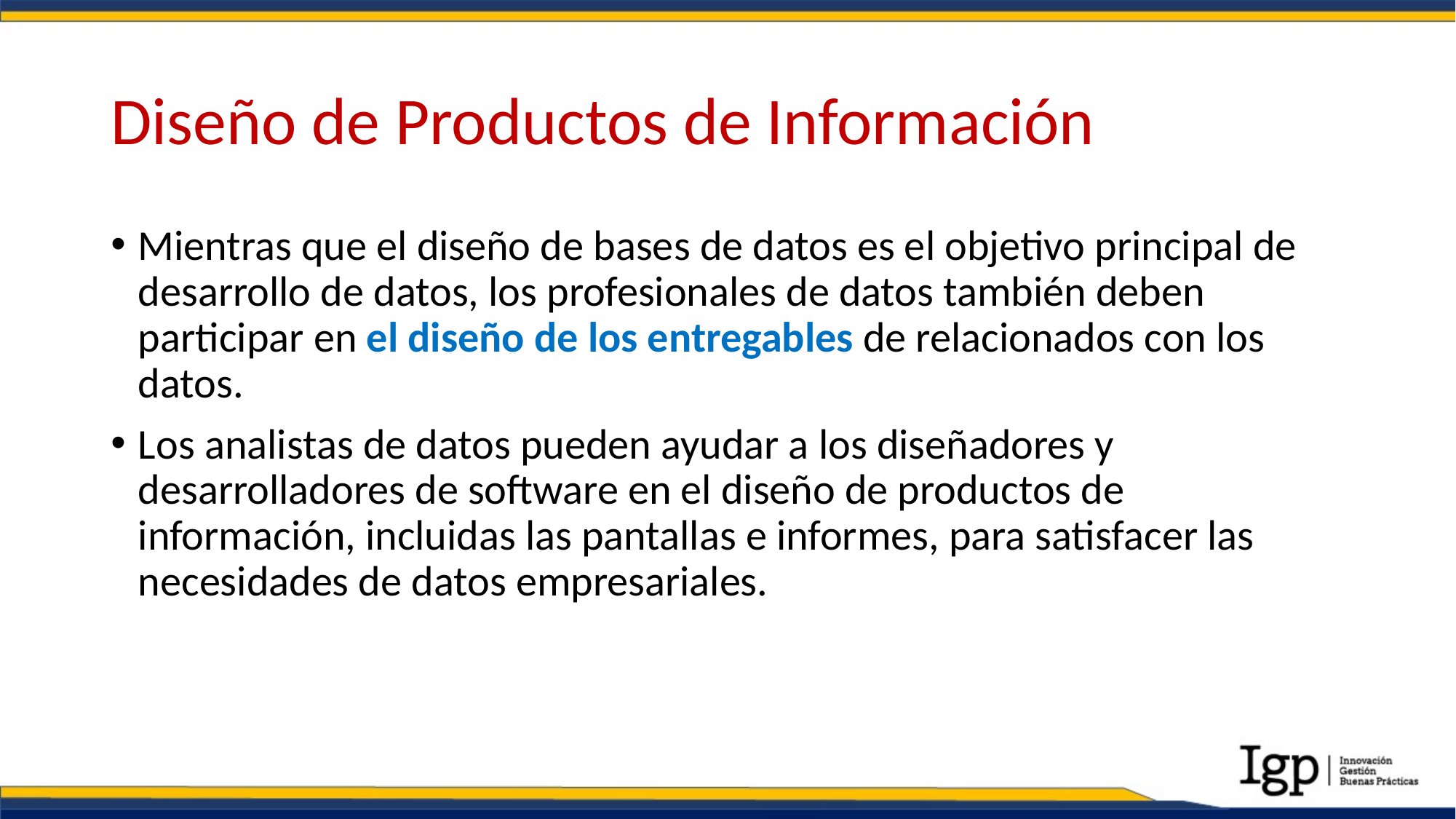

# Diseño de Productos de Información
Mientras que el diseño de bases de datos es el objetivo principal de desarrollo de datos, los profesionales de datos también deben participar en el diseño de los entregables de relacionados con los datos.
Los analistas de datos pueden ayudar a los diseñadores y desarrolladores de software en el diseño de productos de información, incluidas las pantallas e informes, para satisfacer las necesidades de datos empresariales.